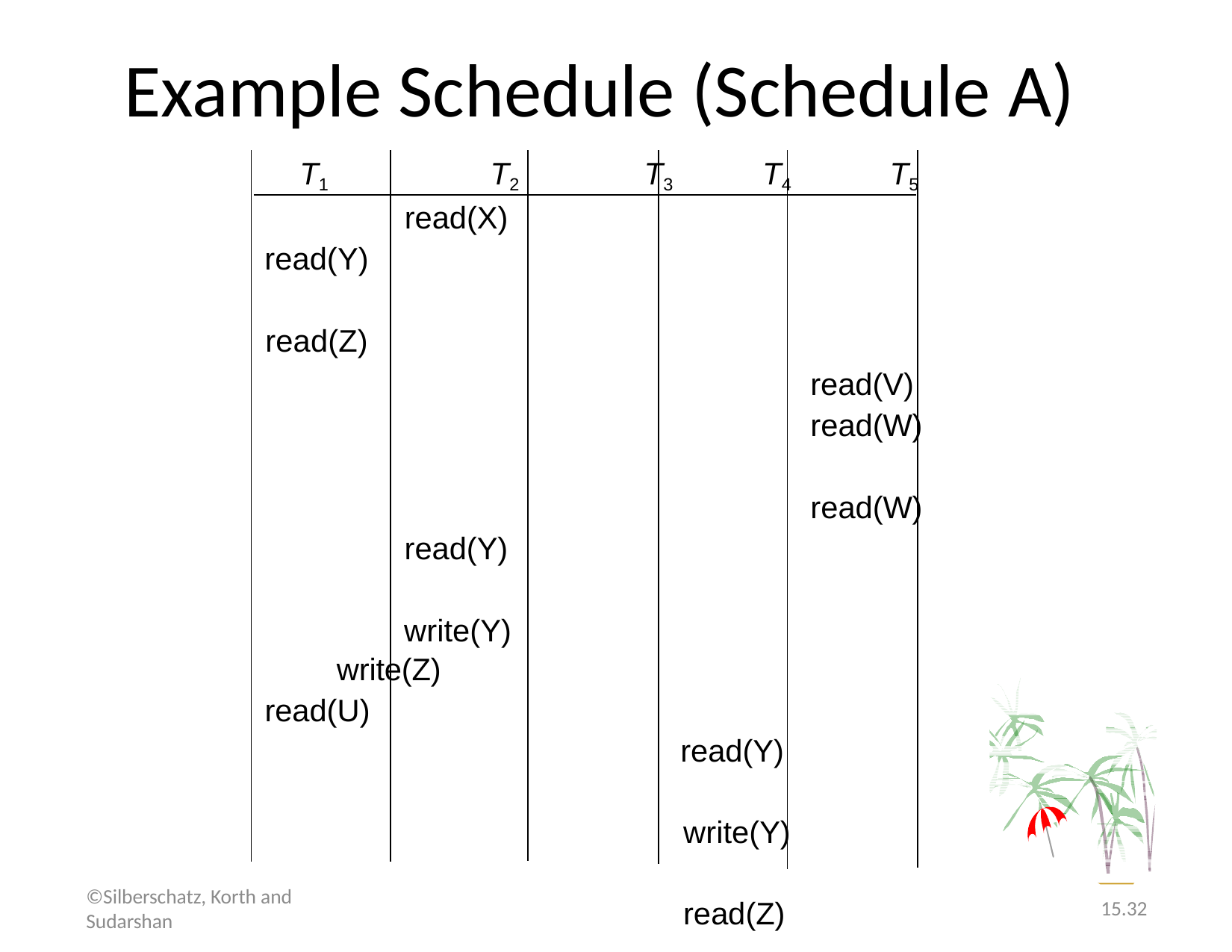

# Example Schedule (Schedule A)

T1	T2	T3	T4	T5
read(X)
read(Y)  read(Z)
read(V)  read(W)  read(W)
read(Y)  write(Y)
write(Z)
read(U)
read(Y)  write(Y)  read(Z)  write(Z)
read(U)  write(U)

©Silberschatz, Korth and Sudarshan
15.32